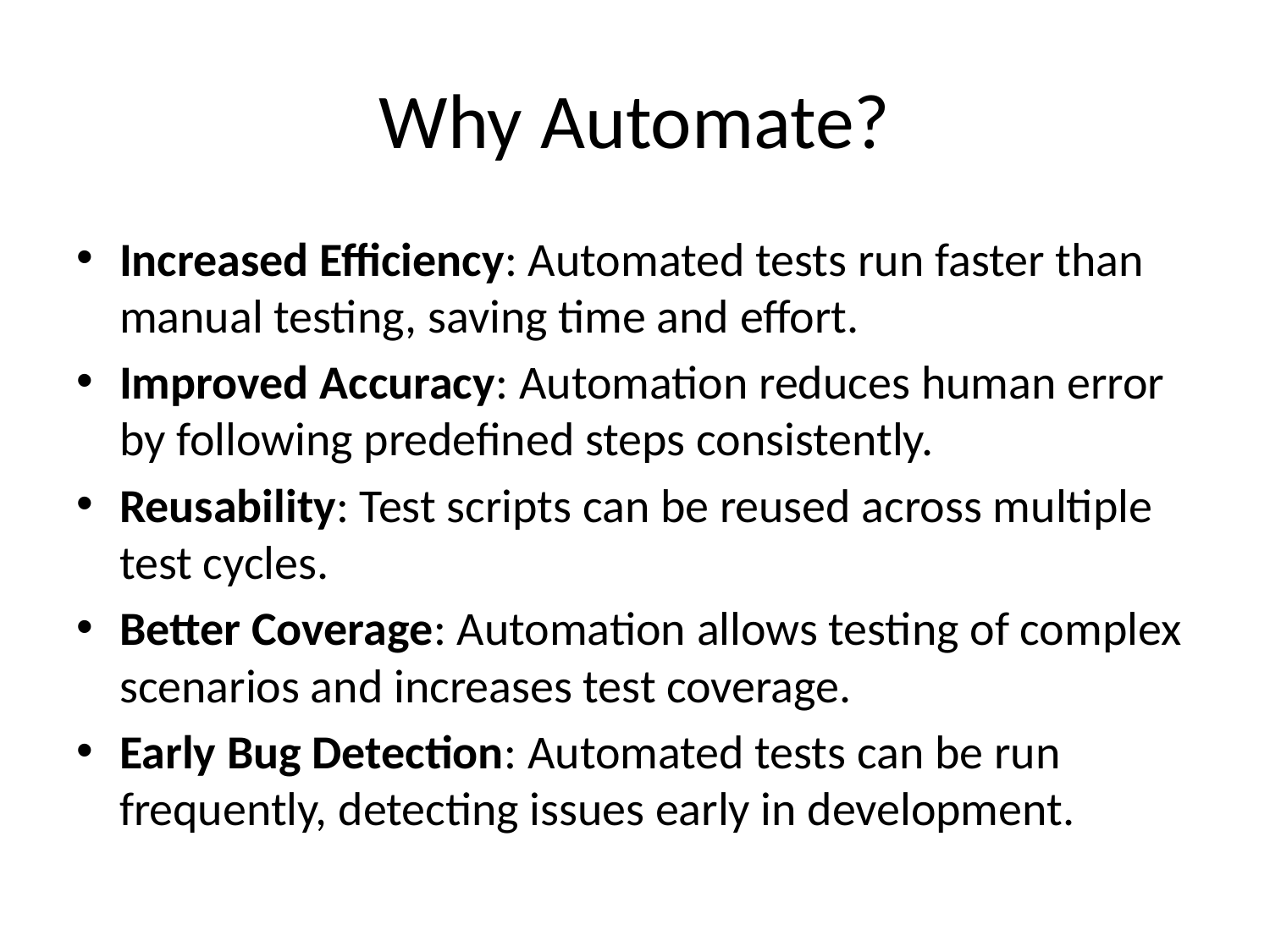

# Why Automate?
Increased Efficiency: Automated tests run faster than manual testing, saving time and effort.
Improved Accuracy: Automation reduces human error by following predefined steps consistently.
Reusability: Test scripts can be reused across multiple test cycles.
Better Coverage: Automation allows testing of complex scenarios and increases test coverage.
Early Bug Detection: Automated tests can be run frequently, detecting issues early in development.